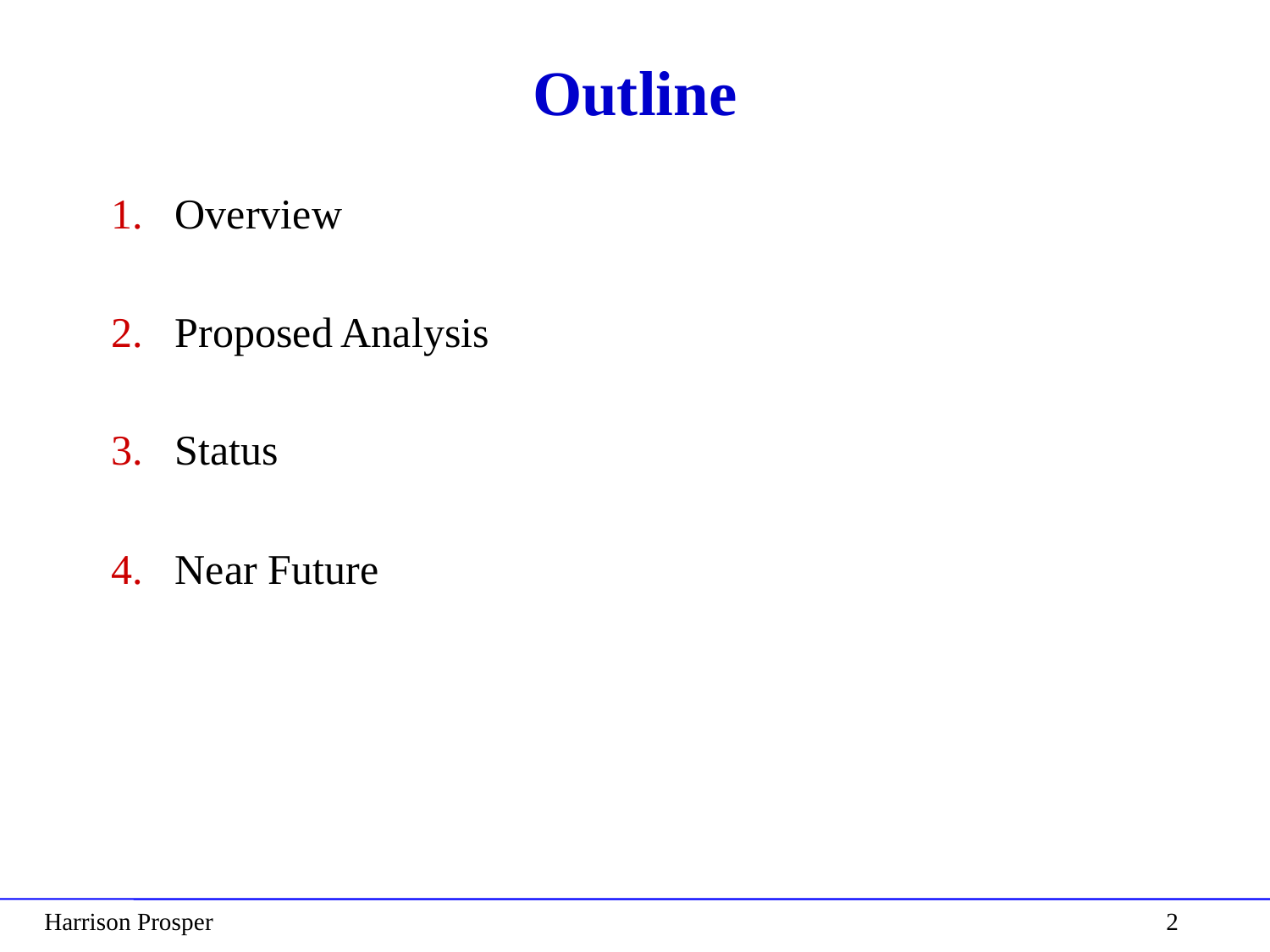

# Outline
Overview

Proposed Analysis

Status

Near Future

Harrison Prosper
2